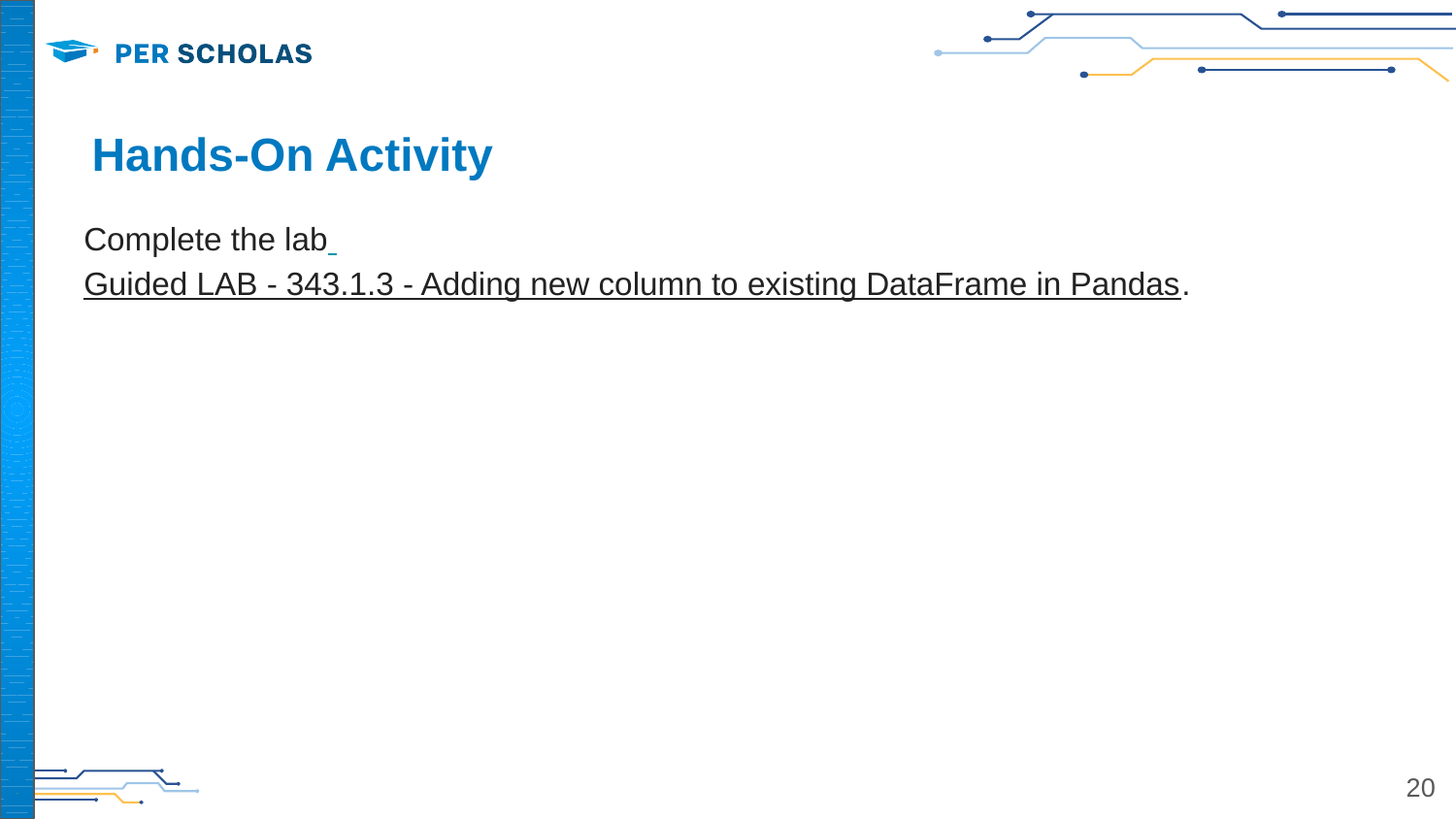

# Hands-On Activity
Complete the lab Guided LAB - 343.1.3 - Adding new column to existing DataFrame in Pandas.
20